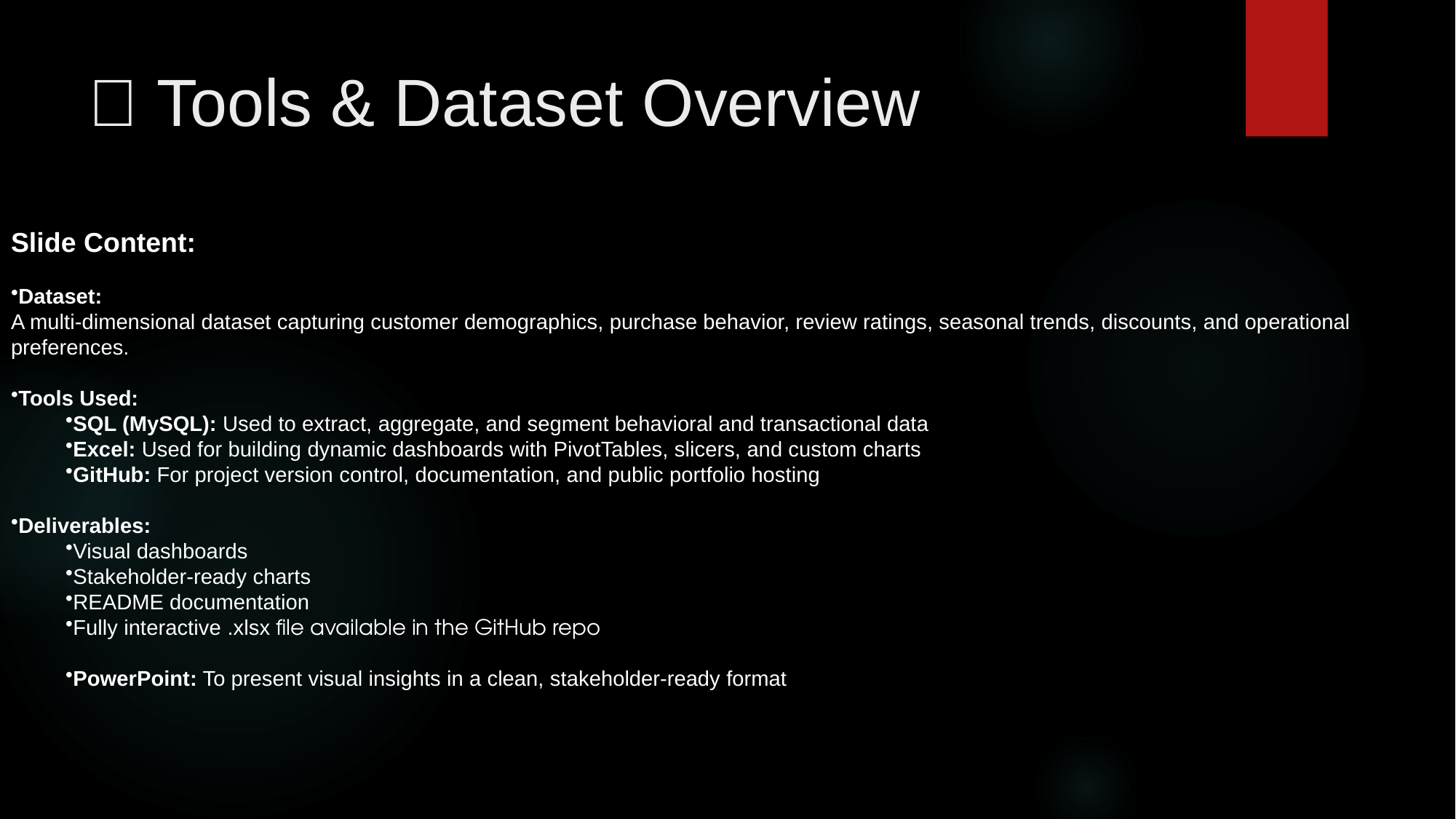

# 🧰 Tools & Dataset Overview

Slide Content:

Dataset:
A multi-dimensional dataset capturing customer demographics, purchase behavior, review ratings, seasonal trends, discounts, and operational preferences.

Tools Used:
SQL (MySQL): Used to extract, aggregate, and segment behavioral and transactional data
Excel: Used for building dynamic dashboards with PivotTables, slicers, and custom charts
GitHub: For project version control, documentation, and public portfolio hosting

Deliverables:
Visual dashboards
Stakeholder-ready charts
README documentation
Fully interactive .xlsx file available in the GitHub repo

PowerPoint: To present visual insights in a clean, stakeholder-ready format